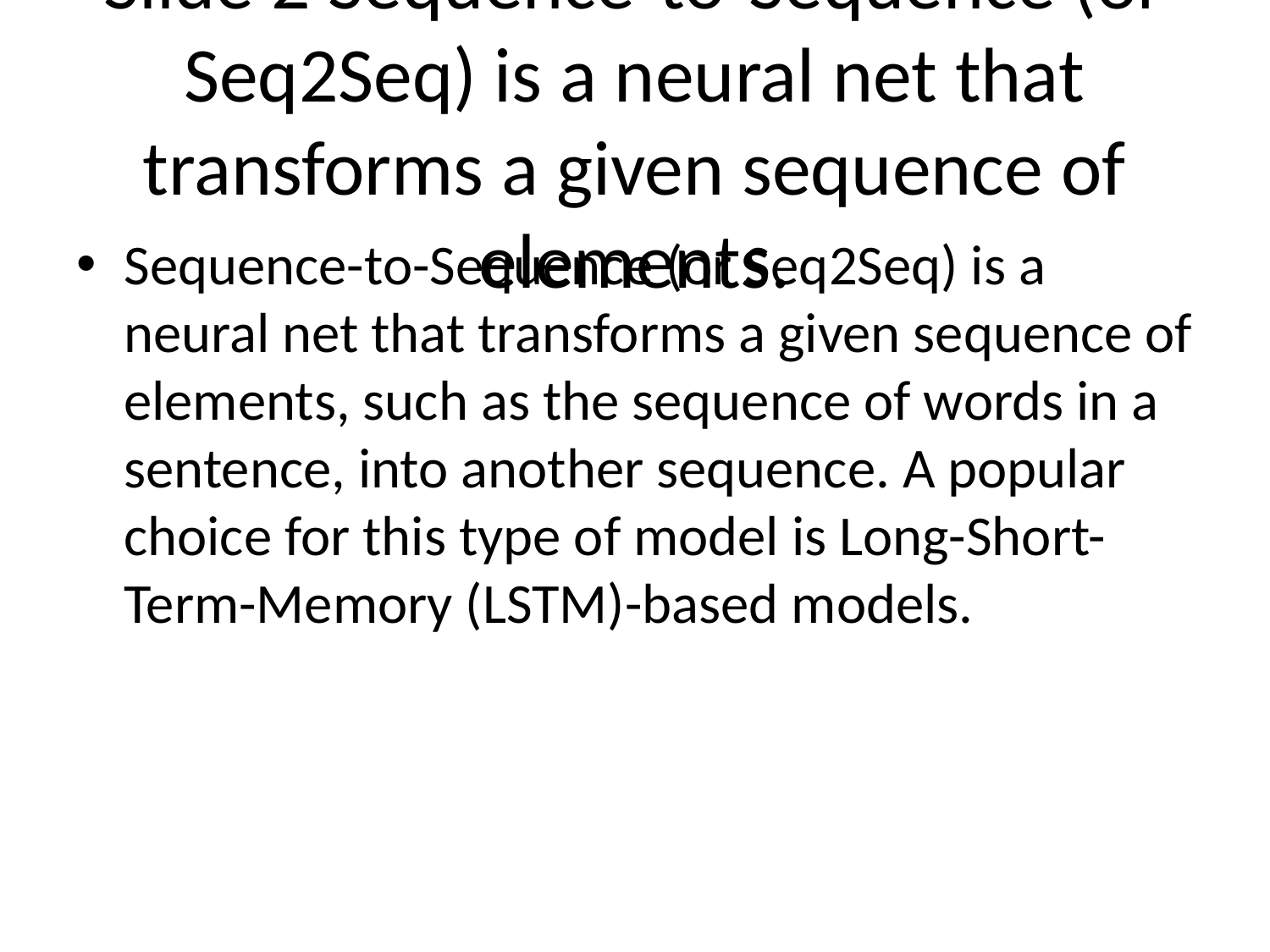

# Slide 2 Sequence-to-Sequence (or Seq2Seq) is a neural net that transforms a given sequence of elements.
Sequence-to-Sequence (or Seq2Seq) is a neural net that transforms a given sequence of elements, such as the sequence of words in a sentence, into another sequence. A popular choice for this type of model is Long-Short-Term-Memory (LSTM)-based models.